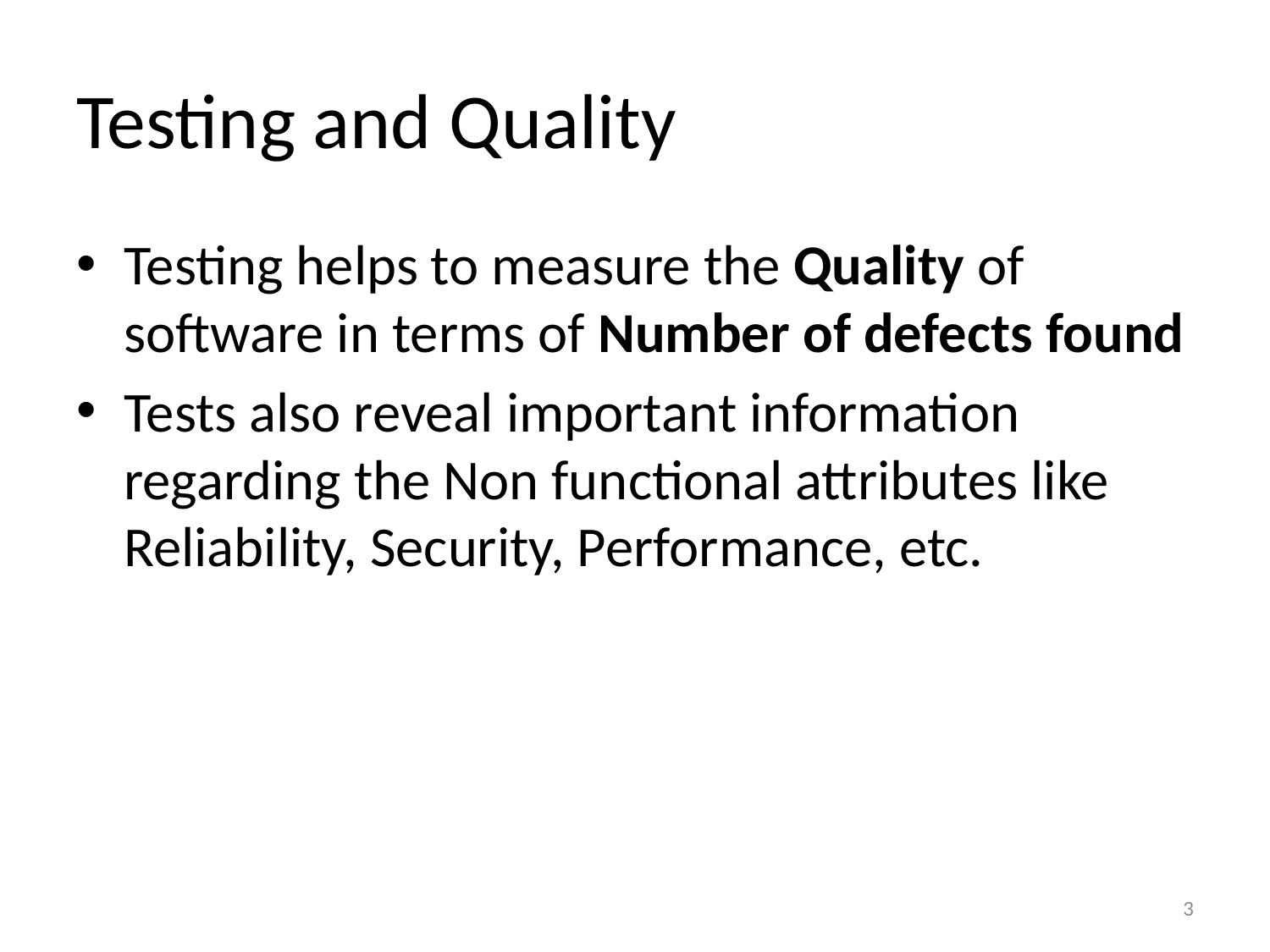

# Testing and Quality
Testing helps to measure the Quality of software in terms of Number of defects found
Tests also reveal important information regarding the Non functional attributes like Reliability, Security, Performance, etc.
3